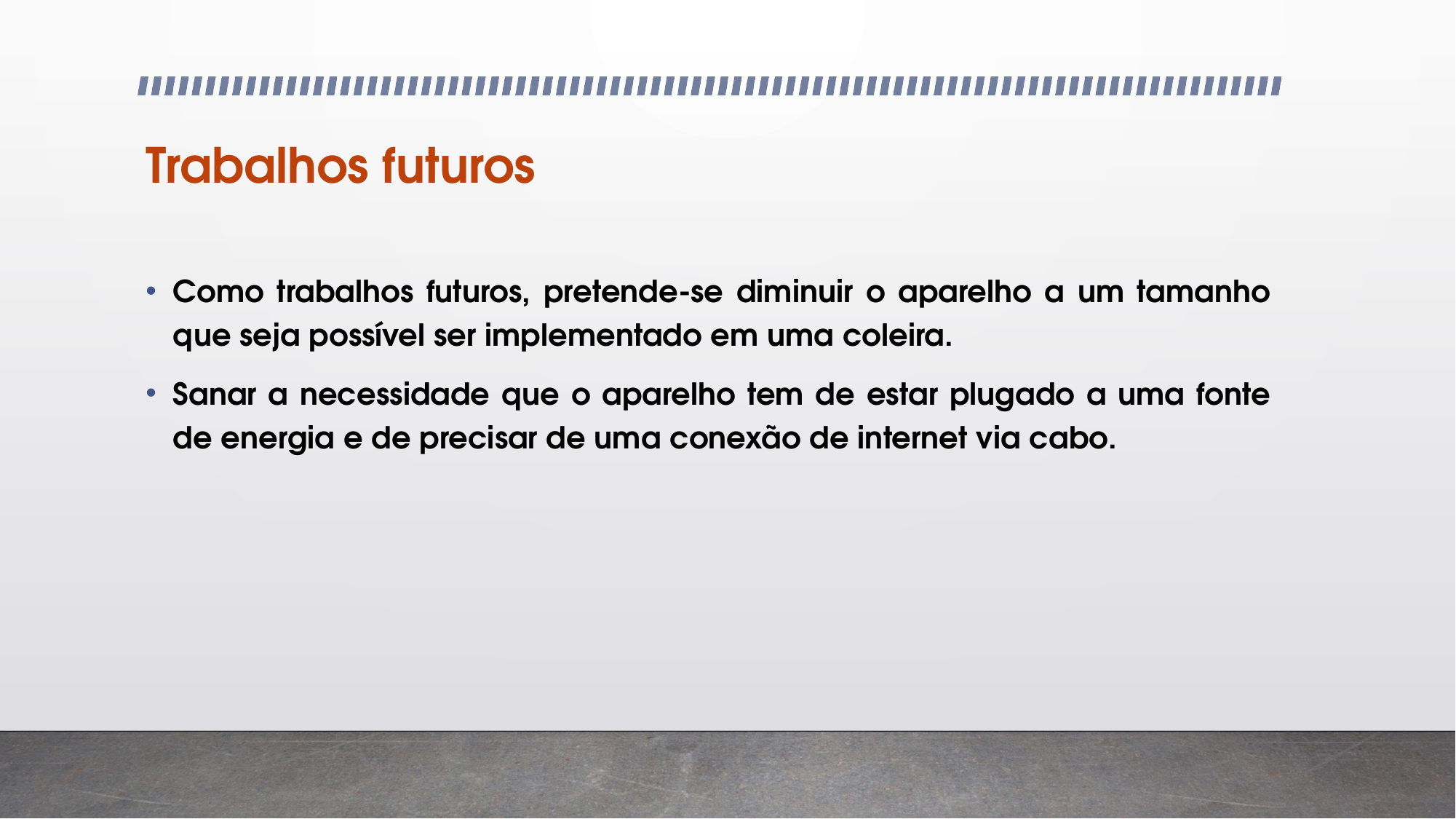

# Trabalhos futuros
Como trabalhos futuros, pretende-se diminuir o aparelho a um tamanho que seja possível ser implementado em uma coleira.
Sanar a necessidade que o aparelho tem de estar plugado a uma fonte de energia e de precisar de uma conexão de internet via cabo.